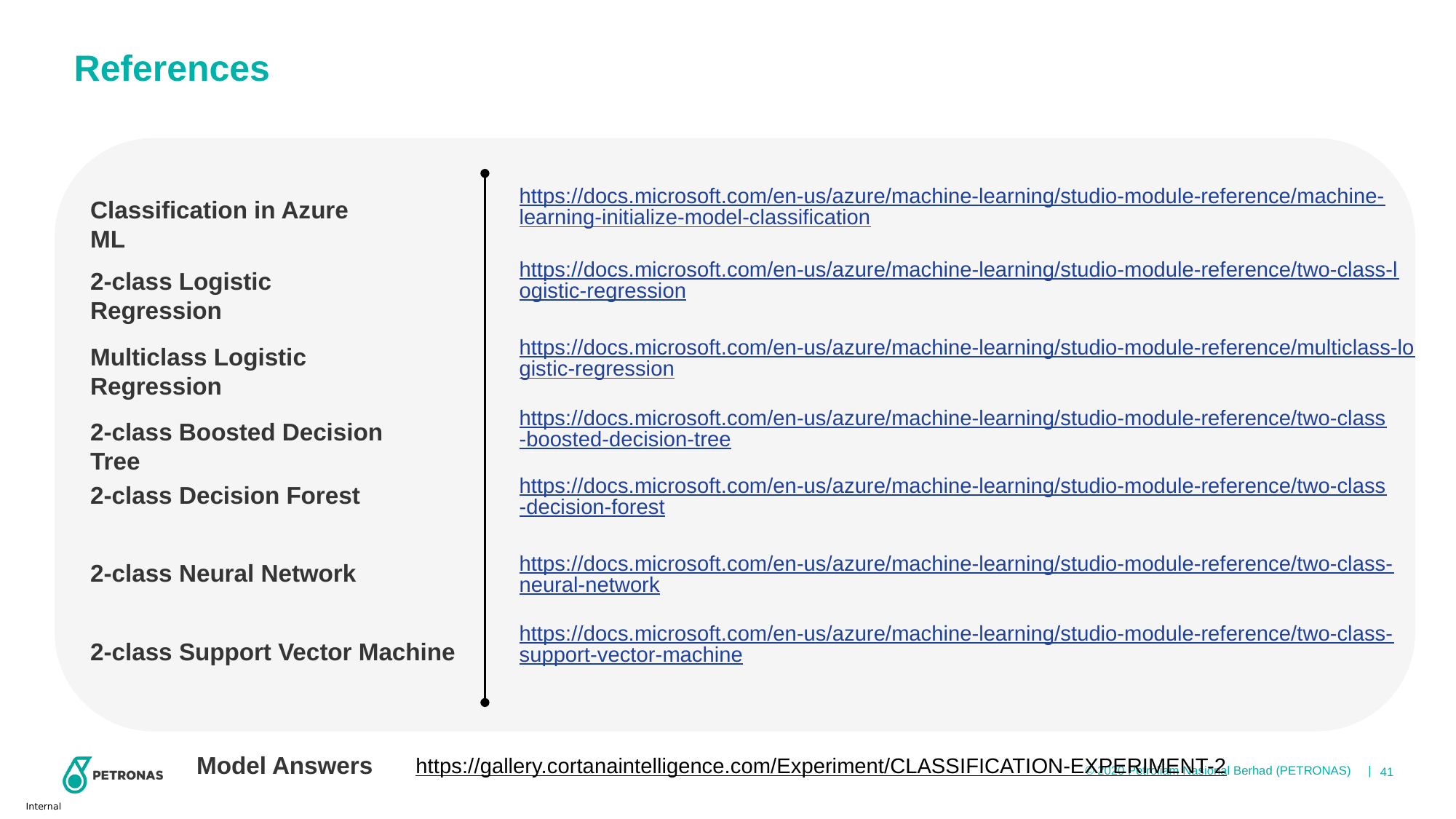

# References

https://docs.microsoft.com/en-us/azure/machine-learning/studio-module-reference/machine-learning-initialize-model-classification
Classification in Azure ML
https://docs.microsoft.com/en-us/azure/machine-learning/studio-module-reference/two-class-logistic-regression
2-class Logistic Regression
https://docs.microsoft.com/en-us/azure/machine-learning/studio-module-reference/multiclass-logistic-regression

Multiclass Logistic Regression
https://docs.microsoft.com/en-us/azure/machine-learning/studio-module-reference/two-class-boosted-decision-tree

2-class Boosted Decision Tree
https://docs.microsoft.com/en-us/azure/machine-learning/studio-module-reference/two-class-decision-forest

2-class Decision Forest
https://docs.microsoft.com/en-us/azure/machine-learning/studio-module-reference/two-class-neural-network
2-class Neural Network

https://docs.microsoft.com/en-us/azure/machine-learning/studio-module-reference/two-class-support-vector-machine
2-class Support Vector Machine

Model Answers

https://gallery.cortanaintelligence.com/Experiment/CLASSIFICATION-EXPERIMENT-2
41
Internal